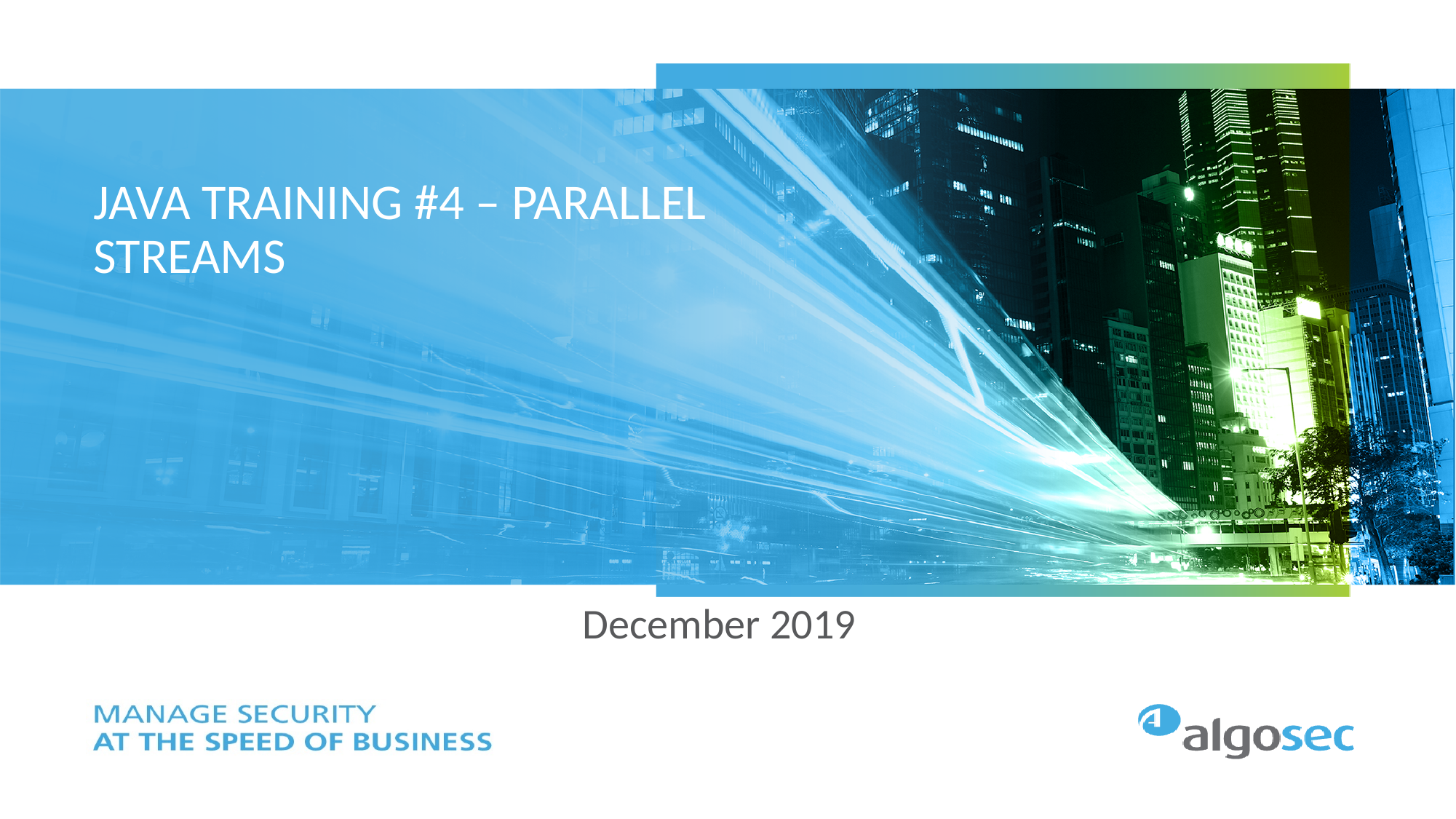

# Java training #4 – parallel streams
December 2019